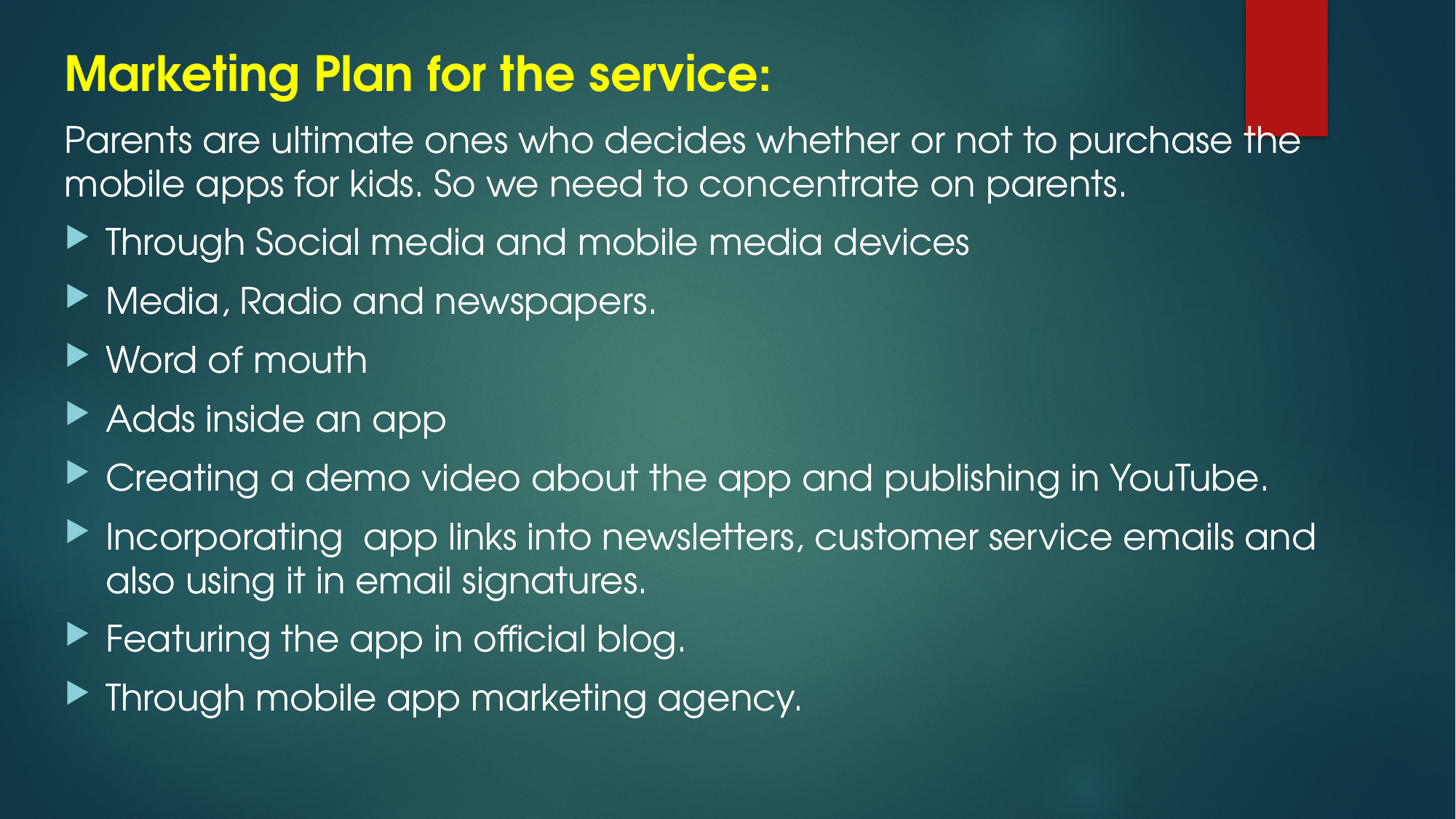

Marketing Plan for the service:
Parents are ultimate ones who decides whether or not to purchase the mobile apps for kids. So we need to concentrate on parents.
Through Social media and mobile media devices
Media, Radio and newspapers.
Word of mouth
Adds inside an app
Creating a demo video about the app and publishing in YouTube.
Incorporating  app links into newsletters, customer service emails and also using it in email signatures.
Featuring the app in official blog.
Through mobile app marketing agency.